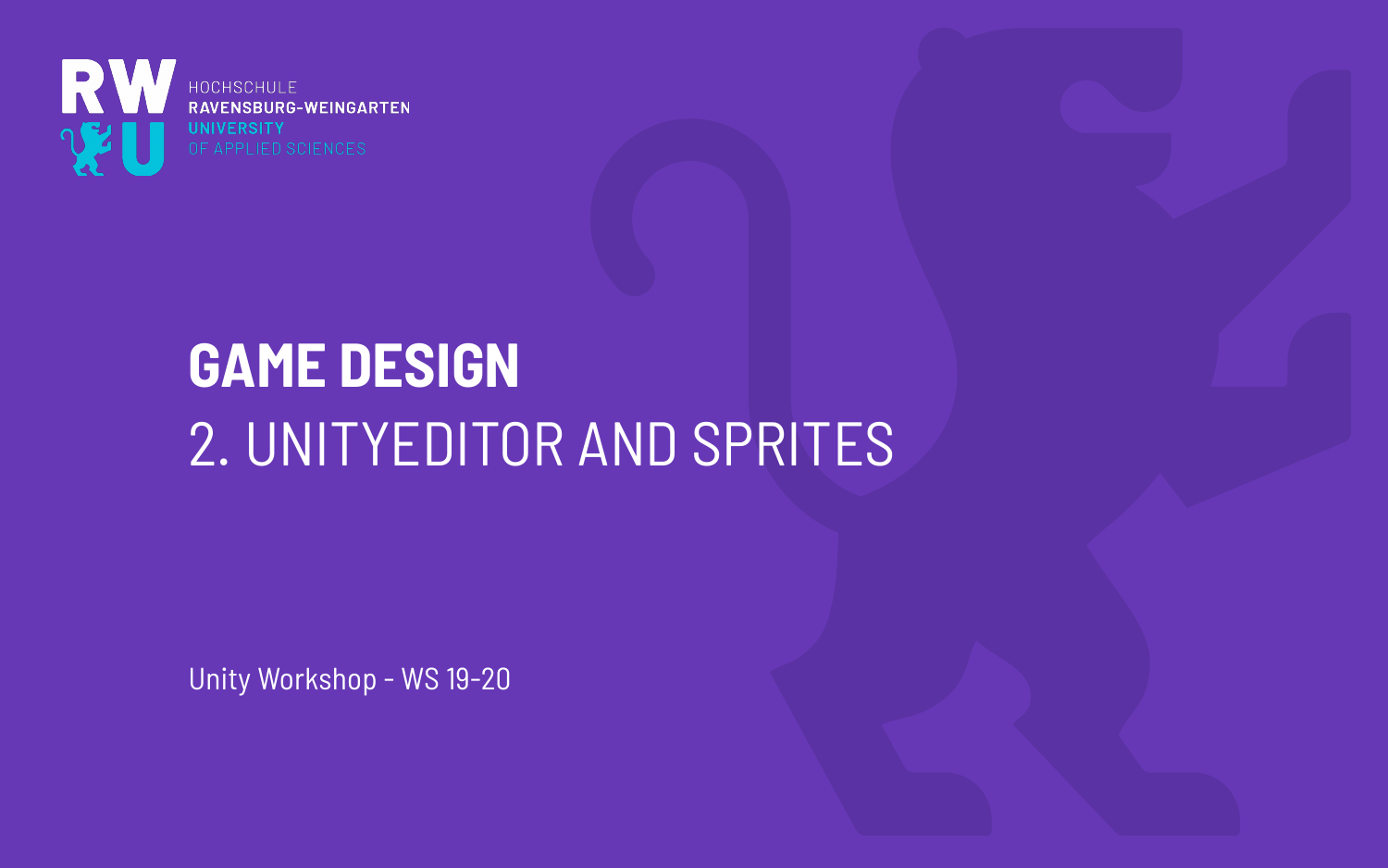

# Game Design
2. UnityEditor And Sprites
Unity Workshop - WS 19-20